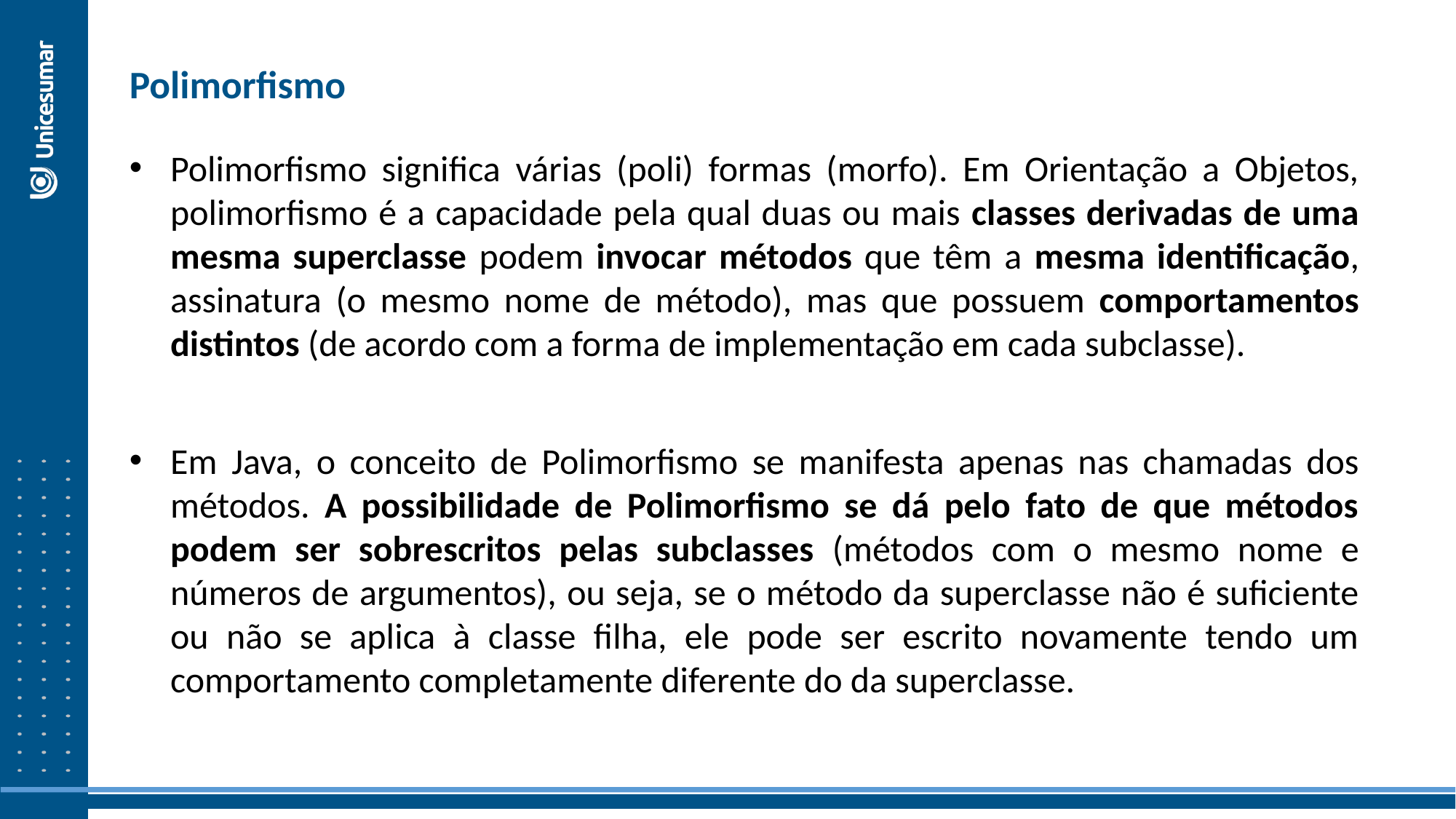

Polimorfismo
Polimorfismo significa várias (poli) formas (morfo). Em Orientação a Objetos, polimorfismo é a capacidade pela qual duas ou mais classes derivadas de uma mesma superclasse podem invocar métodos que têm a mesma identificação, assinatura (o mesmo nome de método), mas que possuem comportamentos distintos (de acordo com a forma de implementação em cada subclasse).

Em Java, o conceito de Polimorfismo se manifesta apenas nas chamadas dos métodos. A possibilidade de Polimorfismo se dá pelo fato de que métodos podem ser sobrescritos pelas subclasses (métodos com o mesmo nome e números de argumentos), ou seja, se o método da superclasse não é suficiente ou não se aplica à classe filha, ele pode ser escrito novamente tendo um comportamento completamente diferente do da superclasse.